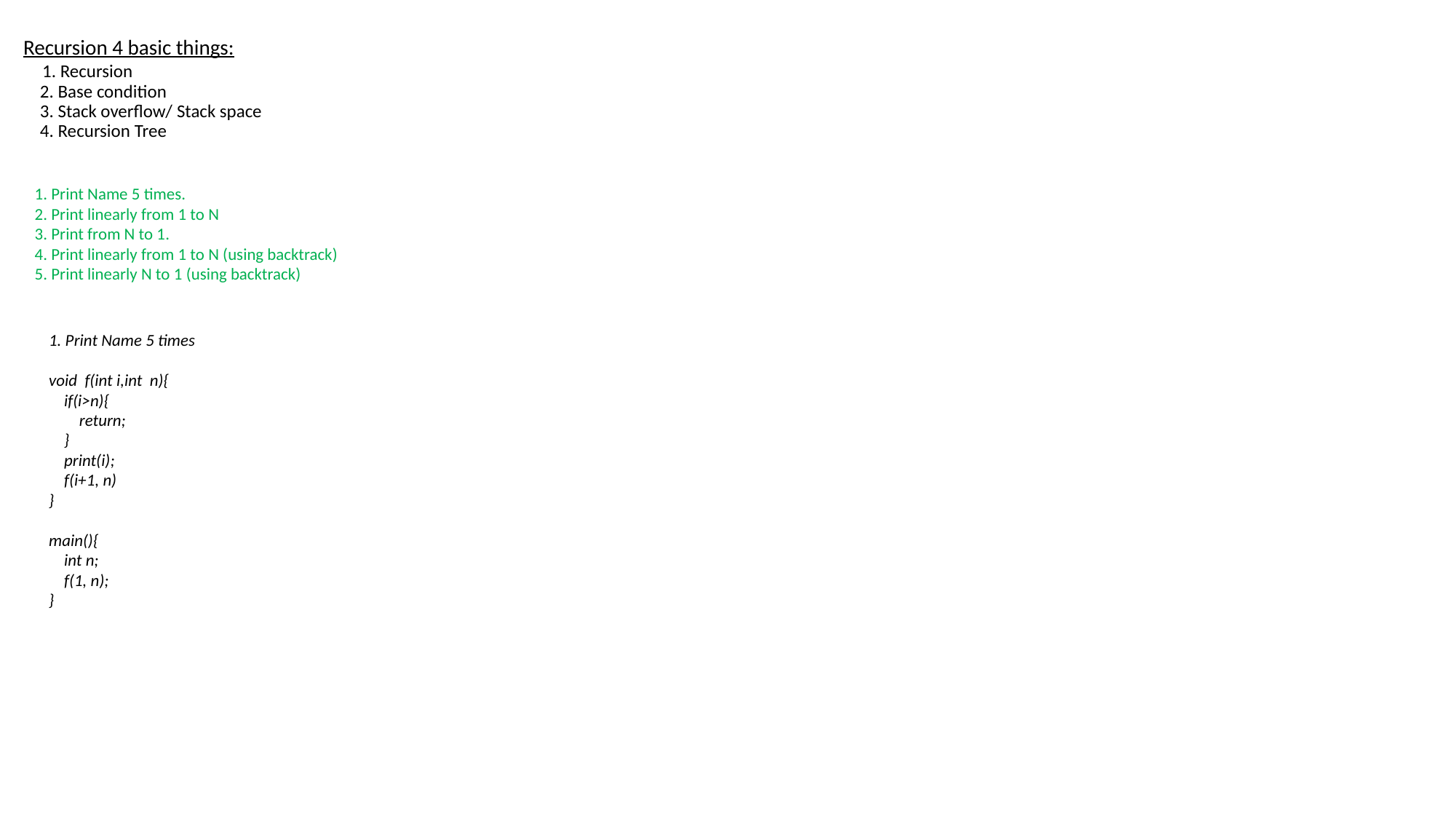

# Recursion 4 basic things: 1. Recursion 2. Base condition 3. Stack overflow/ Stack space 4. Recursion Tree
1. Print Name 5 times.
2. Print linearly from 1 to N
3. Print from N to 1.
4. Print linearly from 1 to N (using backtrack)
5. Print linearly N to 1 (using backtrack)
1. Print Name 5 times

void  f(int i,int  n){
    if(i>n){
        return;
    }
    print(i);
    f(i+1, n)
}

main(){
    int n;
    f(1, n);
}